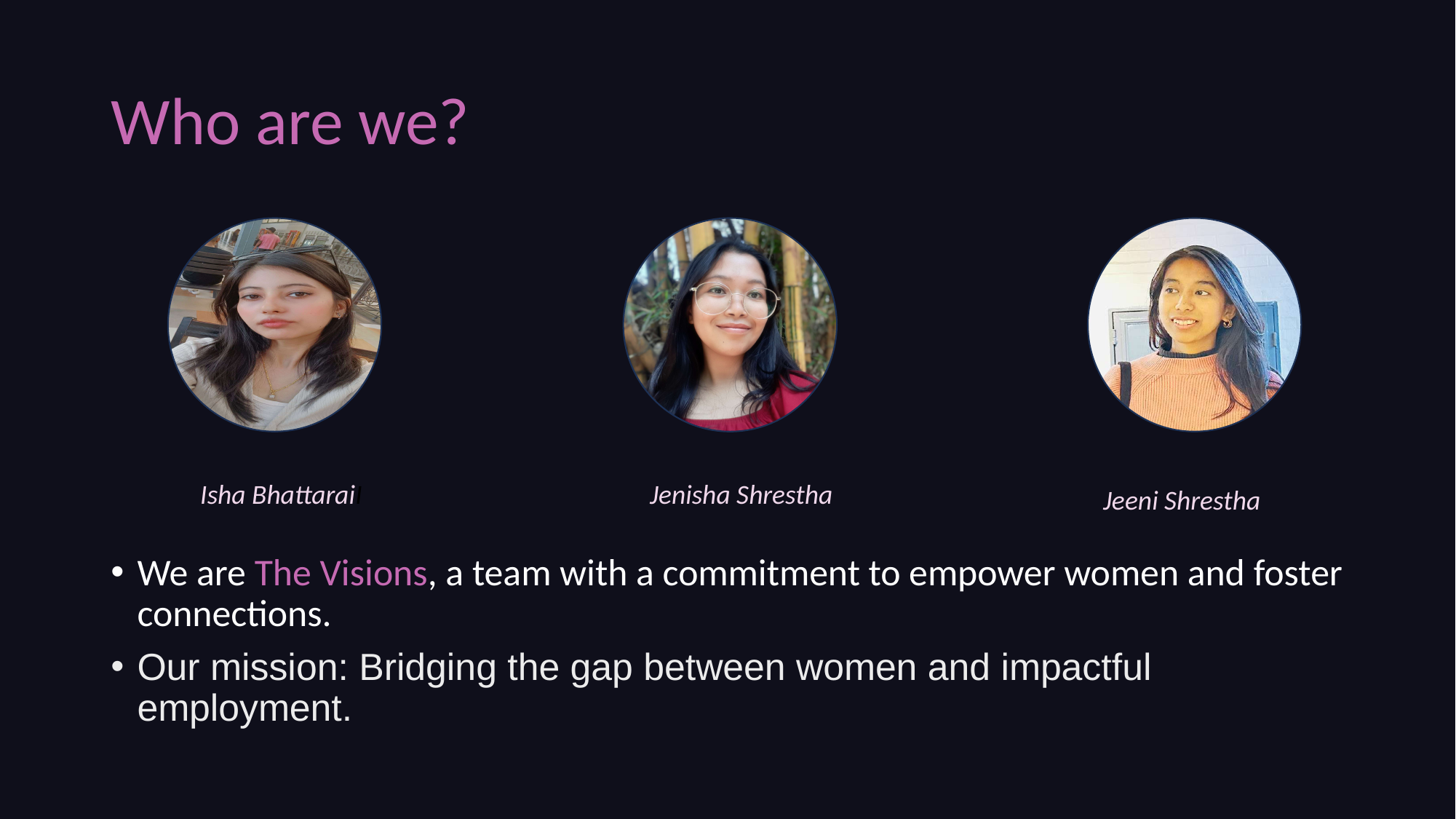

# Who are we?

We are The Visions, a team with a commitment to empower women and foster connections.
Our mission: Bridging the gap between women and impactful employment.

Isha BhattaraiI
Jenisha Shrestha
Jeeni Shrestha